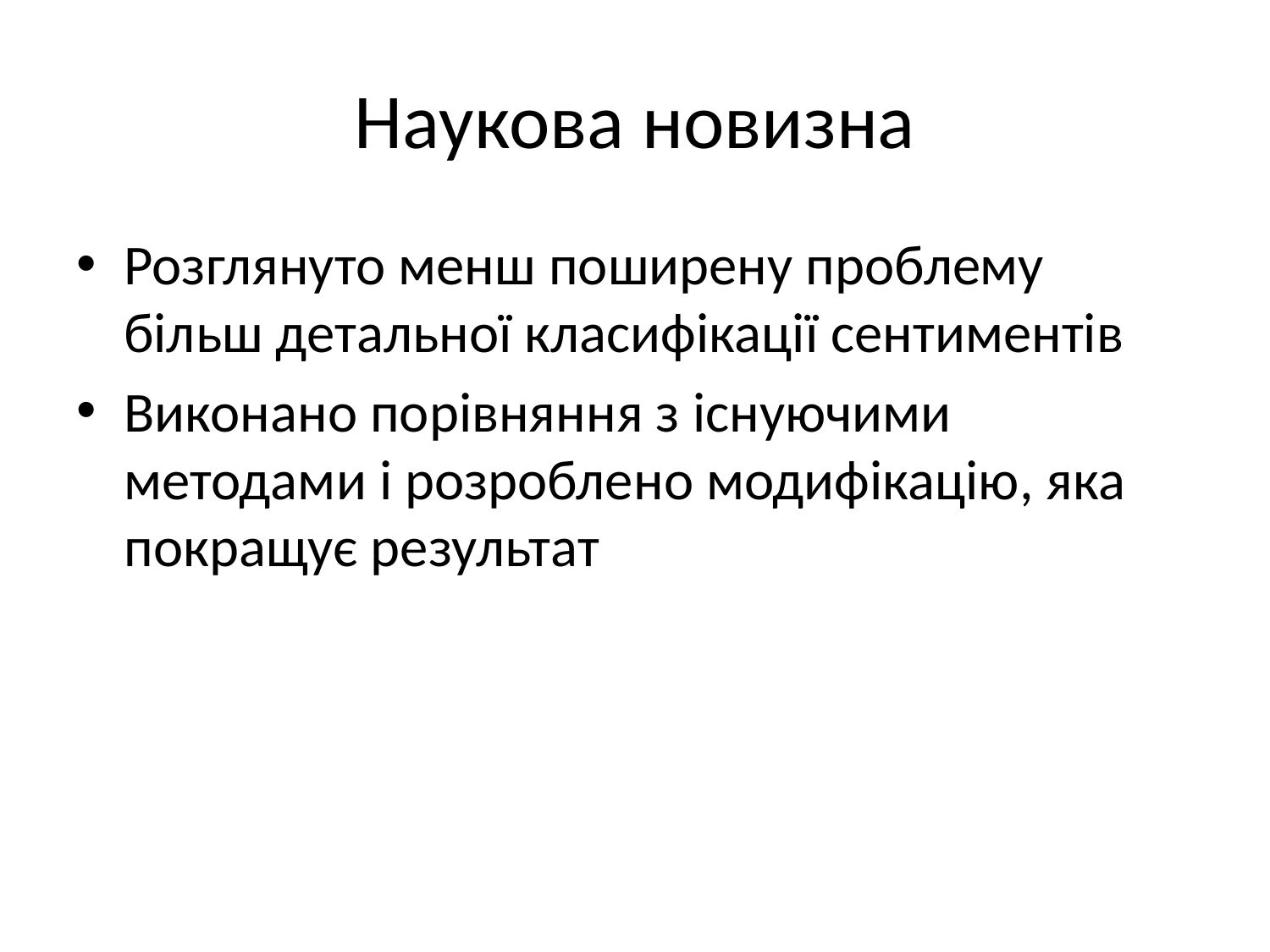

# Наукова новизна
Розглянуто менш поширену проблему більш детальної класифікації сентиментів
Виконано порівняння з існуючими методами і розроблено модифікацію, яка покращує результат